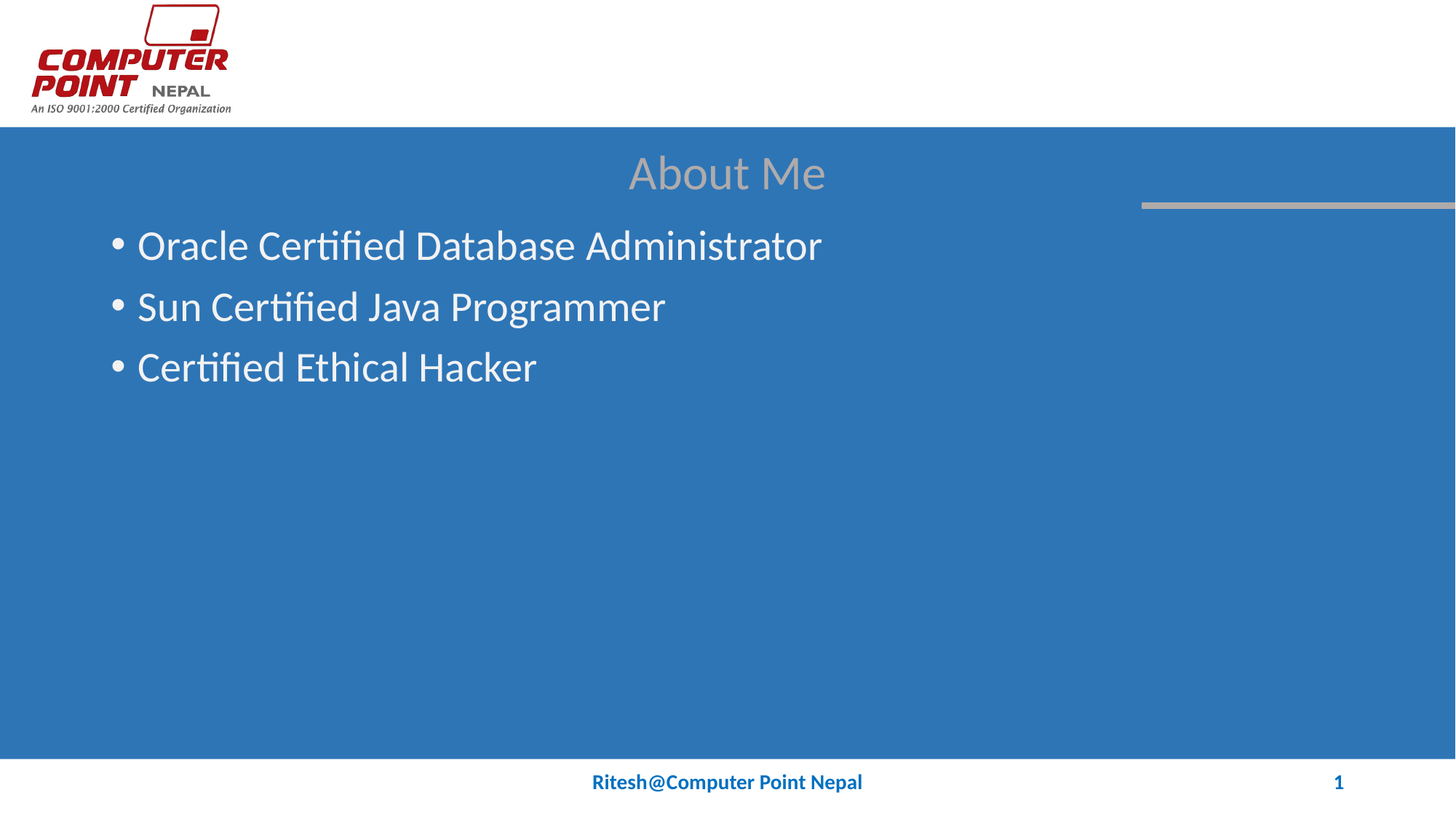

# About Me
Oracle Certified Database Administrator
Sun Certified Java Programmer
Certified Ethical Hacker

Ritesh@Computer Point Nepal
1